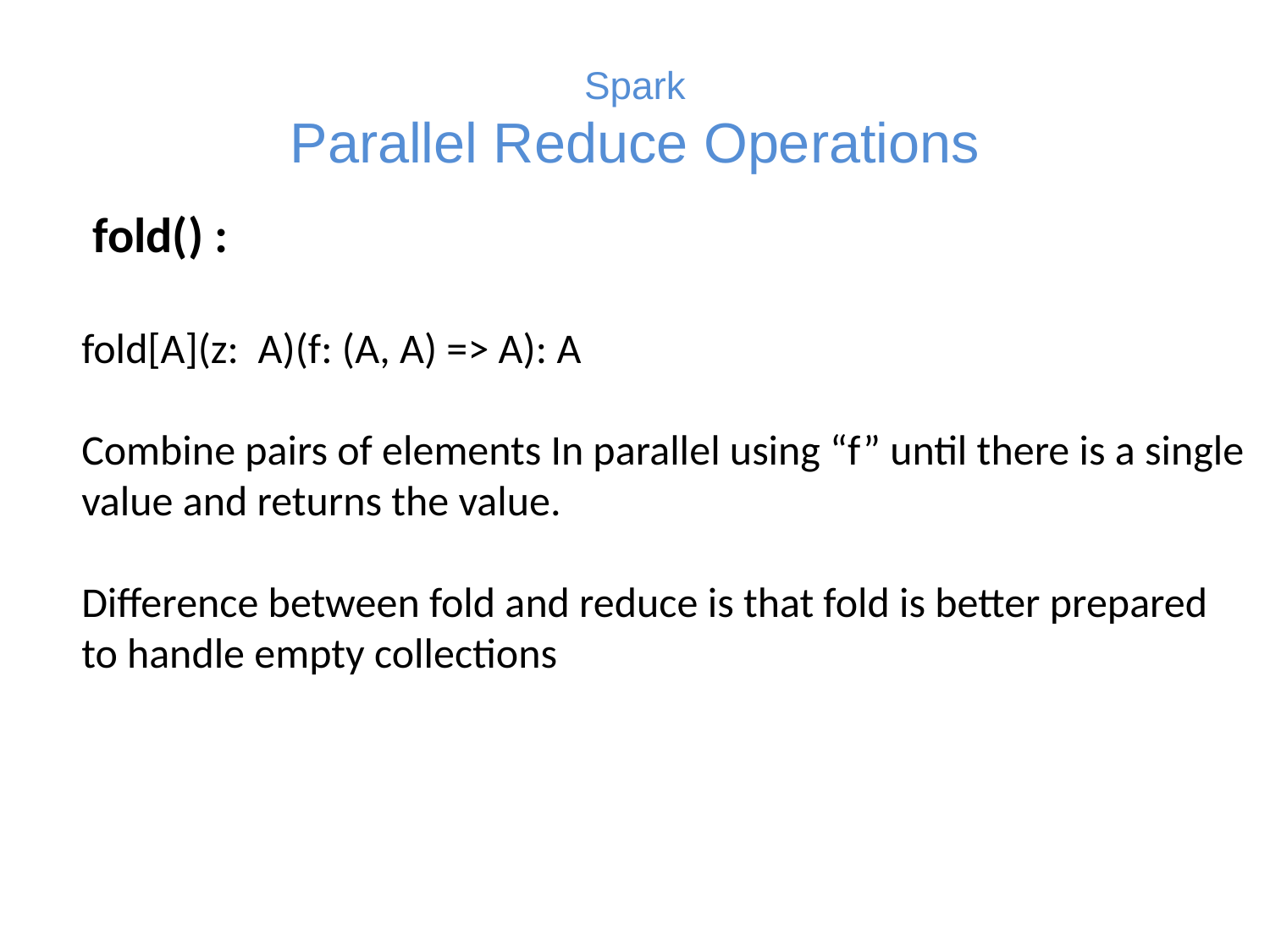

# Spark Parallel Reduce Operations
 fold() :

fold[A](z:  A)(f: (A, A) => A): A

Combine pairs of elements In parallel using “f” until there is a single
value and returns the value.

Difference between fold and reduce is that fold is better prepared
to handle empty collections